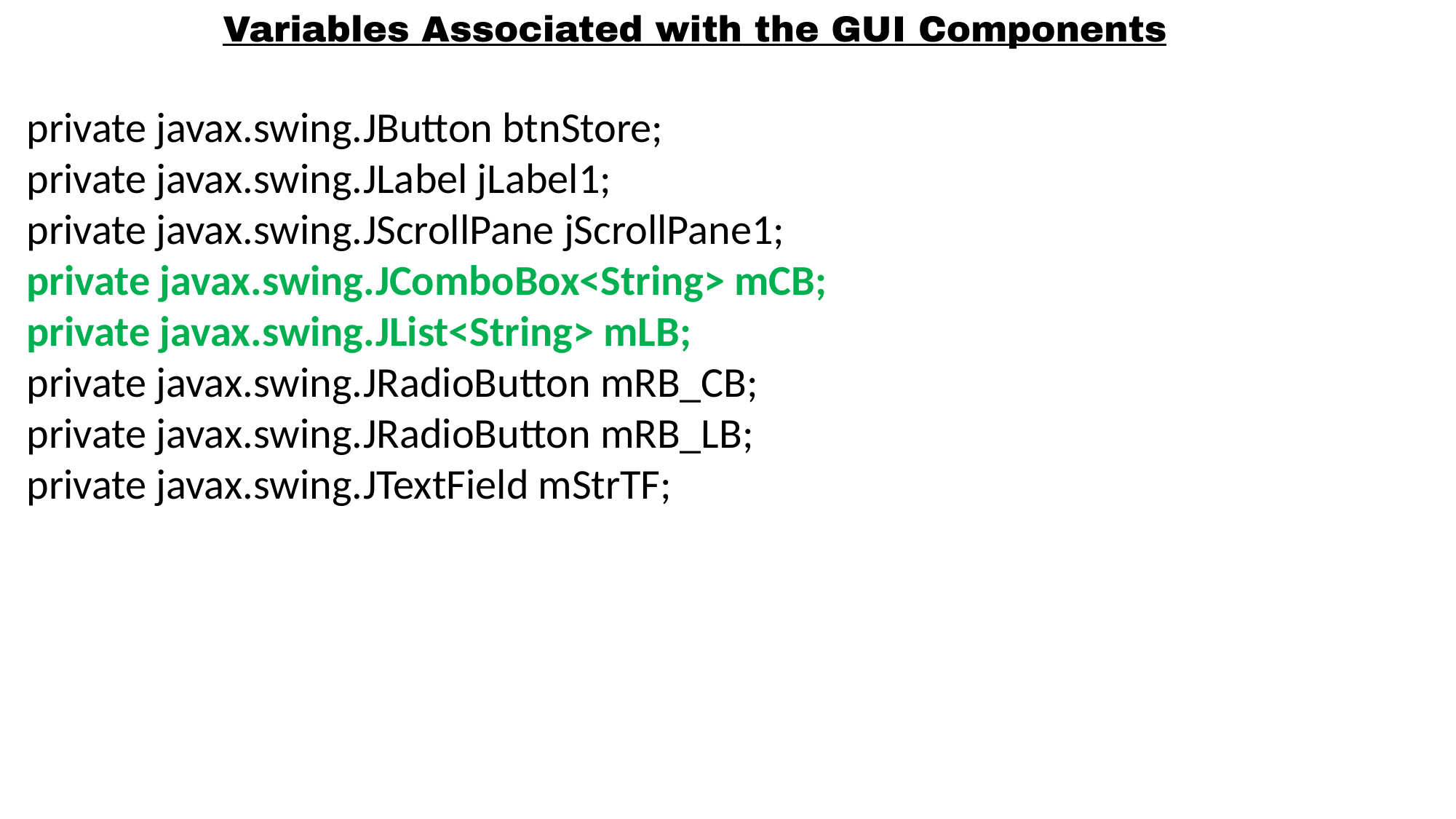

Variables Associated with the GUI Components
    private javax.swing.JButton btnStore;
    private javax.swing.JLabel jLabel1;
    private javax.swing.JScrollPane jScrollPane1;
    private javax.swing.JComboBox<String> mCB;
    private javax.swing.JList<String> mLB;
    private javax.swing.JRadioButton mRB_CB;
    private javax.swing.JRadioButton mRB_LB;
    private javax.swing.JTextField mStrTF;